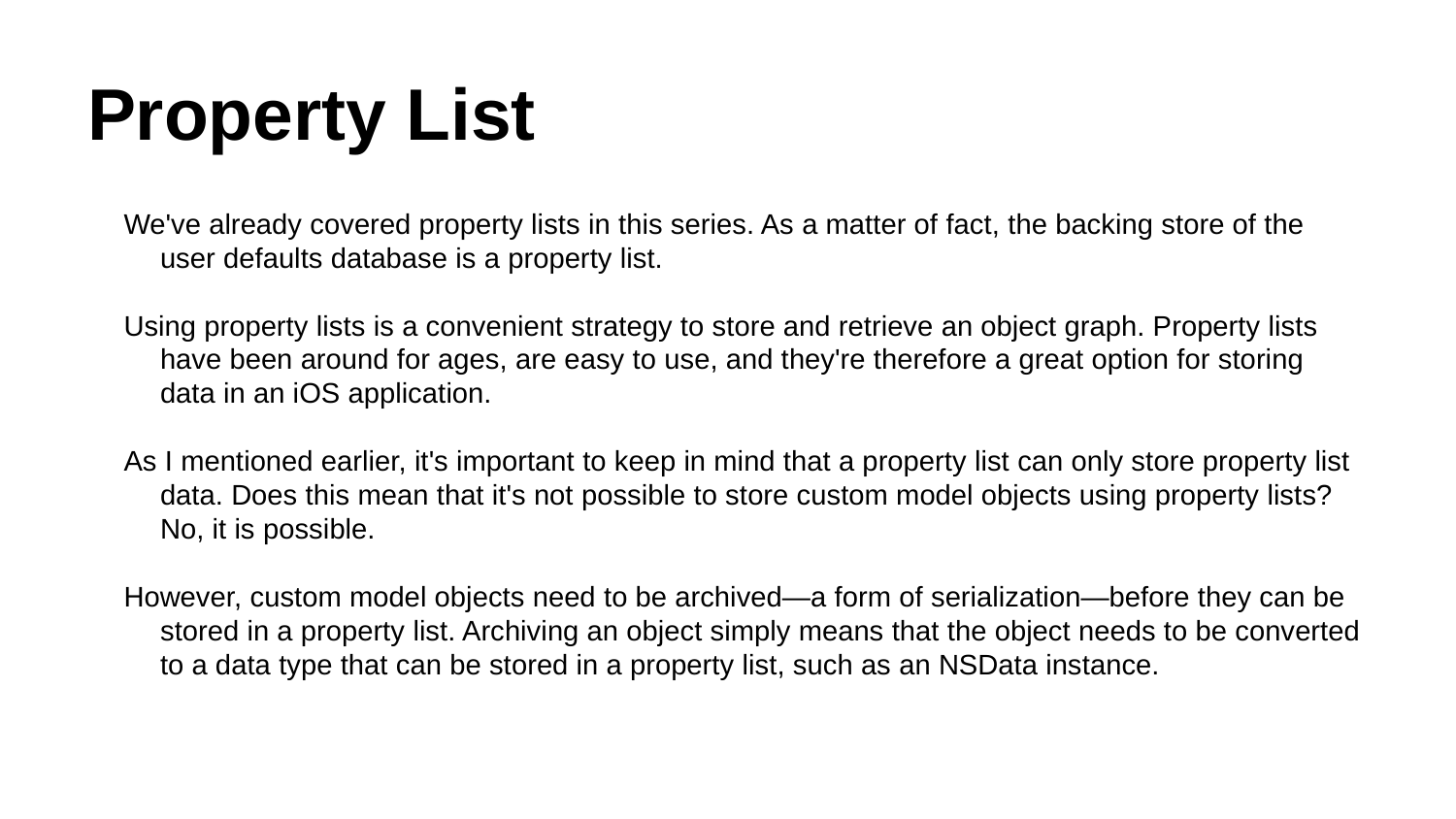

# Property List
We've already covered property lists in this series. As a matter of fact, the backing store of the user defaults database is a property list.

Using property lists is a convenient strategy to store and retrieve an object graph. Property lists have been around for ages, are easy to use, and they're therefore a great option for storing data in an iOS application.

As I mentioned earlier, it's important to keep in mind that a property list can only store property list data. Does this mean that it's not possible to store custom model objects using property lists? No, it is possible.

However, custom model objects need to be archived—a form of serialization—before they can be stored in a property list. Archiving an object simply means that the object needs to be converted to a data type that can be stored in a property list, such as an NSData instance.